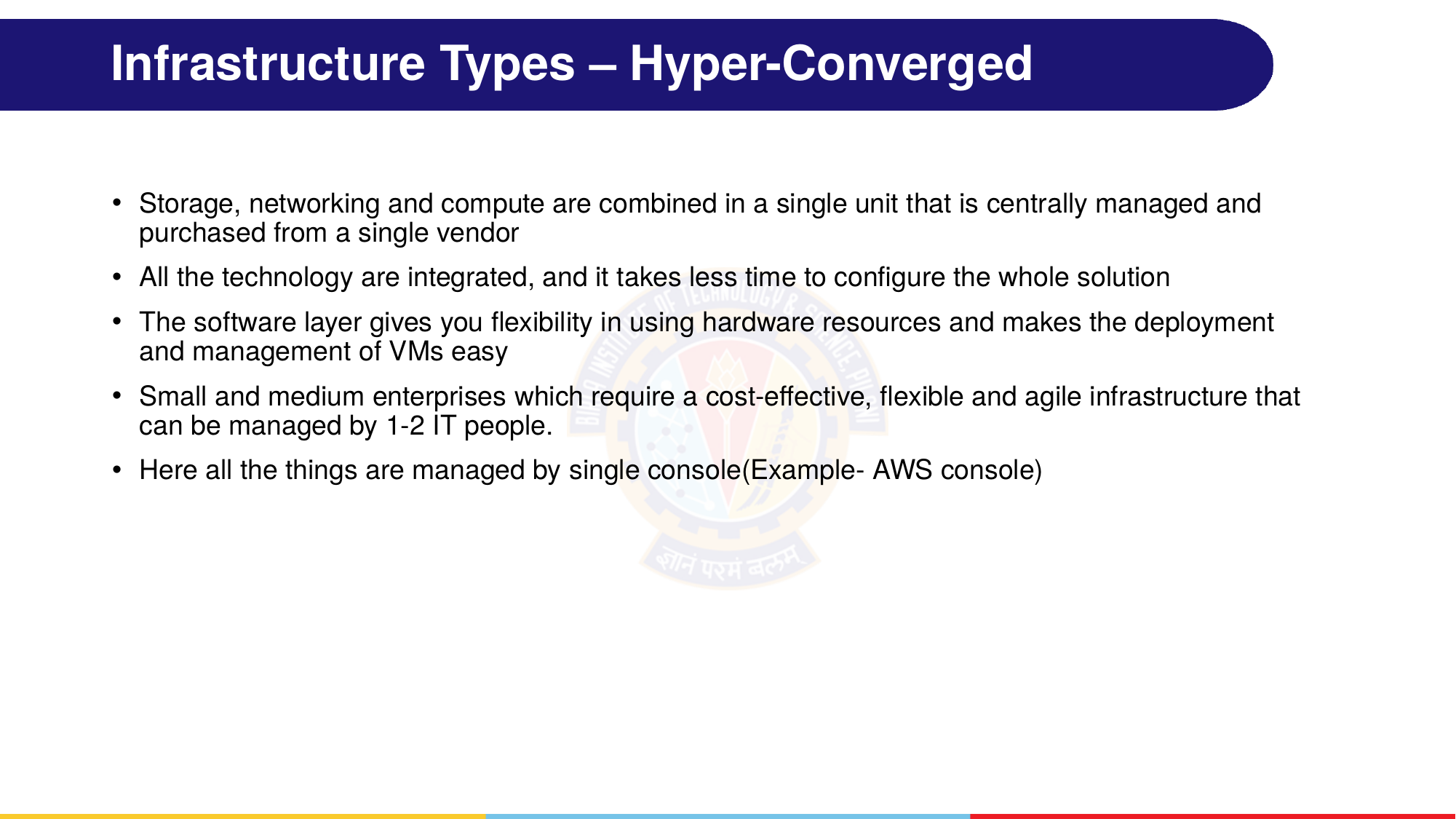

# Infrastructure Types – Hyper-Converged
Storage, networking and compute are combined in a single unit that is centrally managed and purchased from a single vendor
All the technology are integrated, and it takes less time to configure the whole solution
The software layer gives you flexibility in using hardware resources and makes the deployment and management of VMs easy
Small and medium enterprises which require a cost-effective, flexible and agile infrastructure that can be managed by 1-2 IT people.
Here all the things are managed by single console(Example- AWS console)